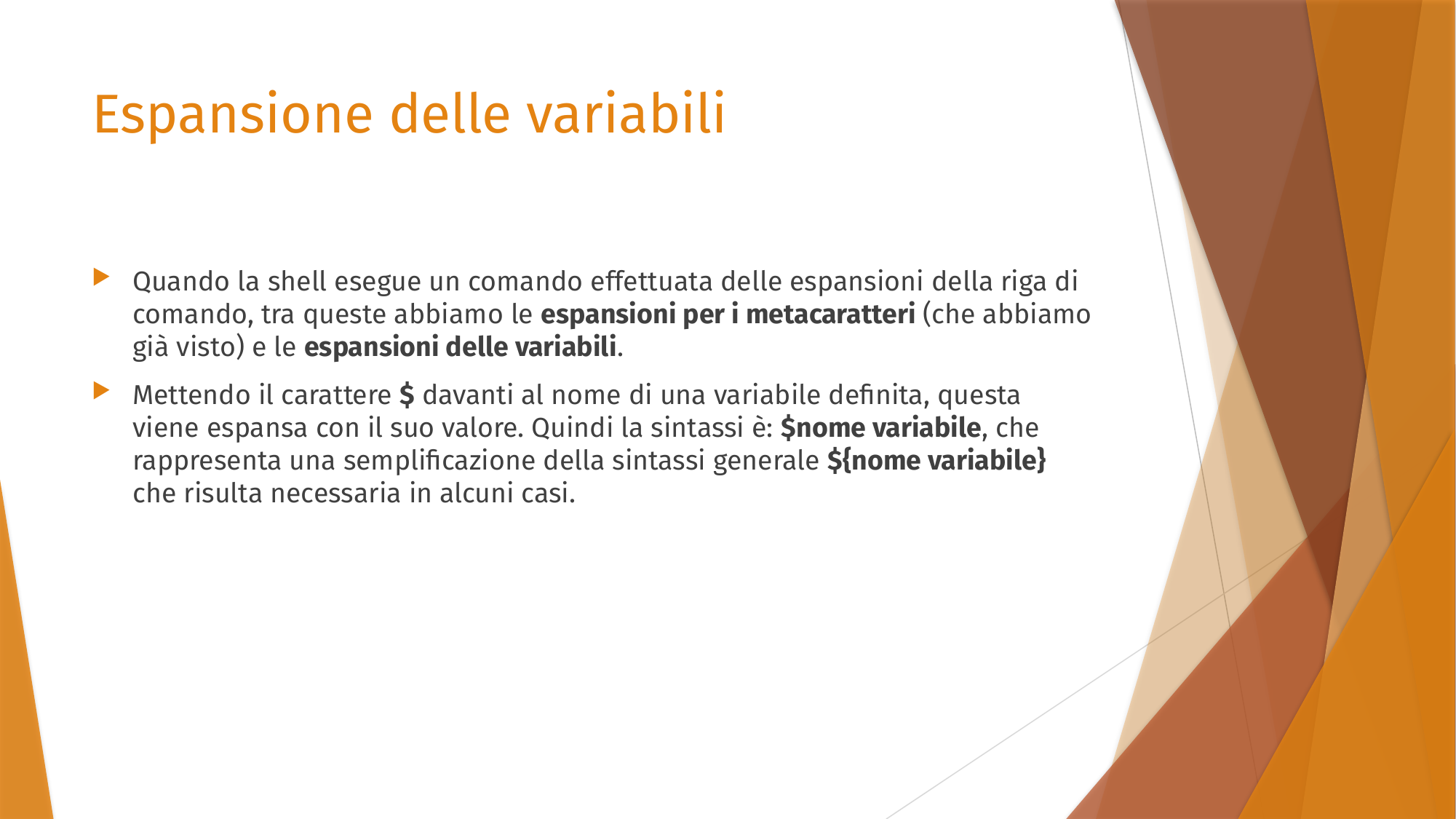

# Espansione delle variabili
Quando la shell esegue un comando effettuata delle espansioni della riga di comando, tra queste abbiamo le espansioni per i metacaratteri (che abbiamo già visto) e le espansioni delle variabili.
Mettendo il carattere $ davanti al nome di una variabile definita, questa viene espansa con il suo valore. Quindi la sintassi è: $nome variabile, che rappresenta una semplificazione della sintassi generale ${nome variabile} che risulta necessaria in alcuni casi.